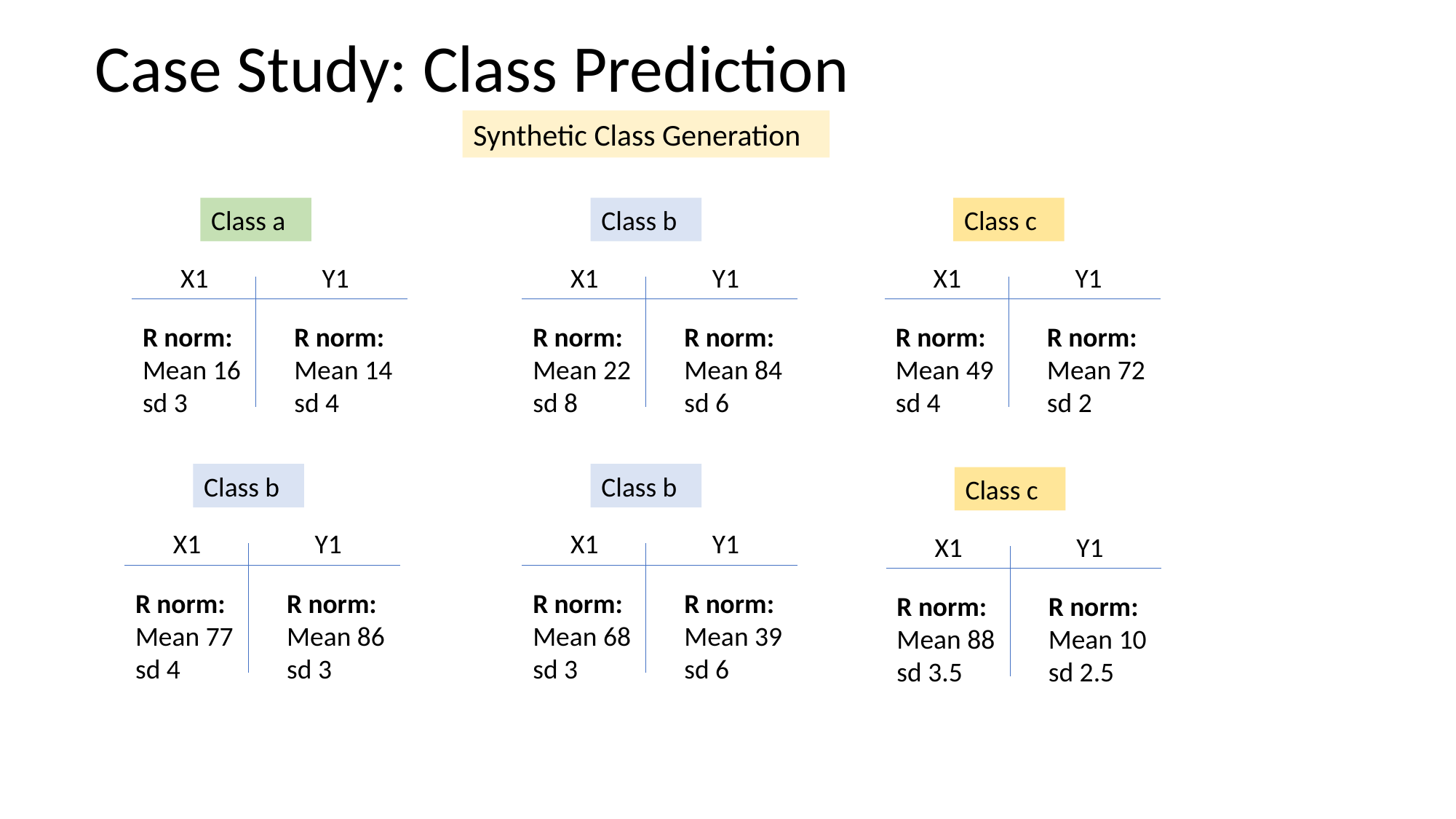

# Case Study: Class Prediction
Synthetic Class Generation
Class a
Class b
Class c
X1
Y1
R norm:
Mean 49
sd 4
R norm:
Mean 72
sd 2
X1
Y1
X1
Y1
R norm:
Mean 16
sd 3
R norm:
Mean 14
sd 4
R norm:
Mean 22
sd 8
R norm:
Mean 84
sd 6
Class b
Class b
Class c
X1
Y1
R norm:
Mean 88
sd 3.5
R norm:
Mean 10
sd 2.5
X1
Y1
X1
Y1
R norm:
Mean 77
sd 4
R norm:
Mean 86
sd 3
R norm:
Mean 68
sd 3
R norm:
Mean 39
sd 6